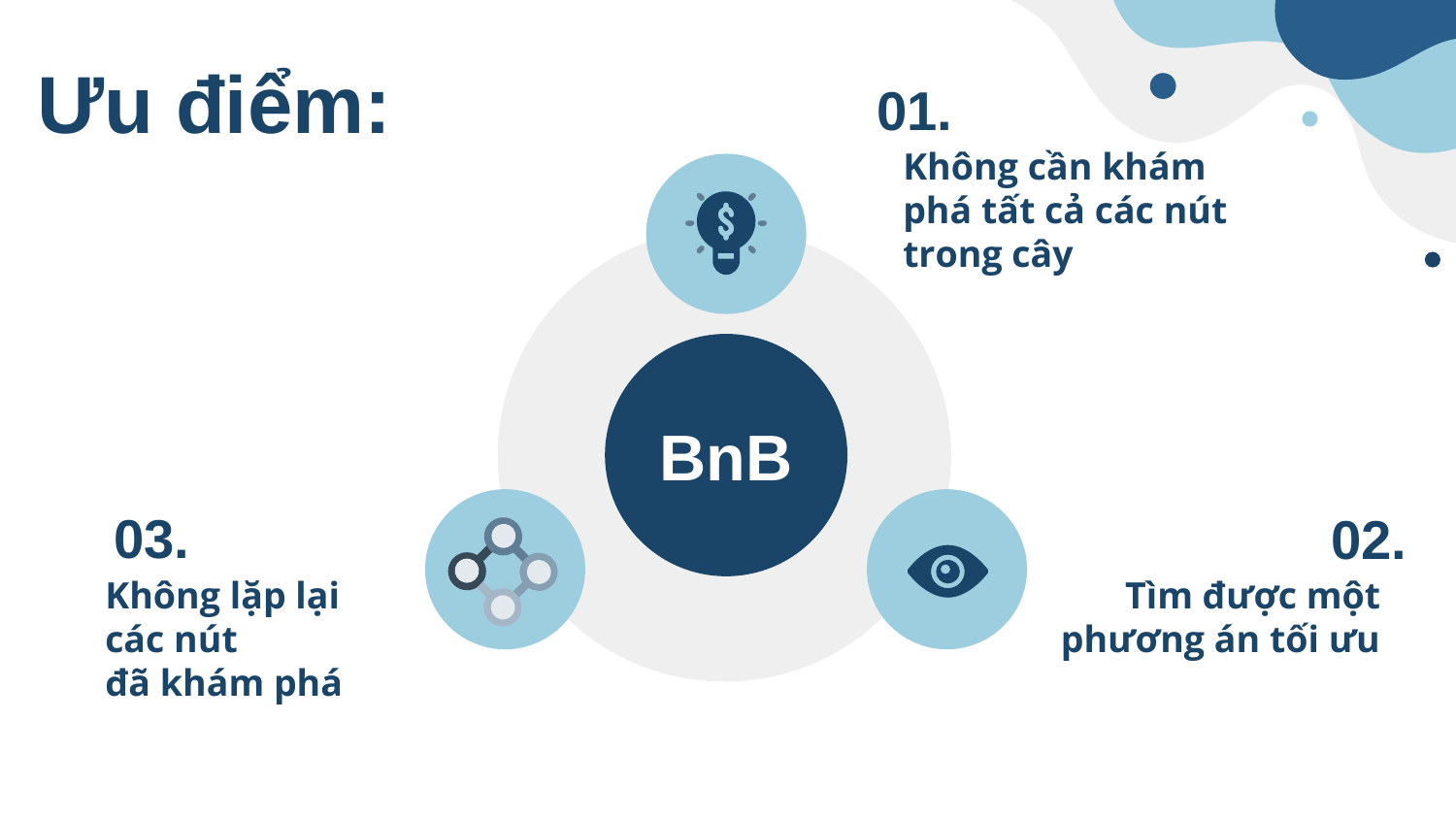

# Ưu điểm:
01.
Không cần khám phá tất cả các nút trong cây

BnB

03.
Không lặp lại các nút đã khám phá
02.
Tìm được một phương án tối ưu